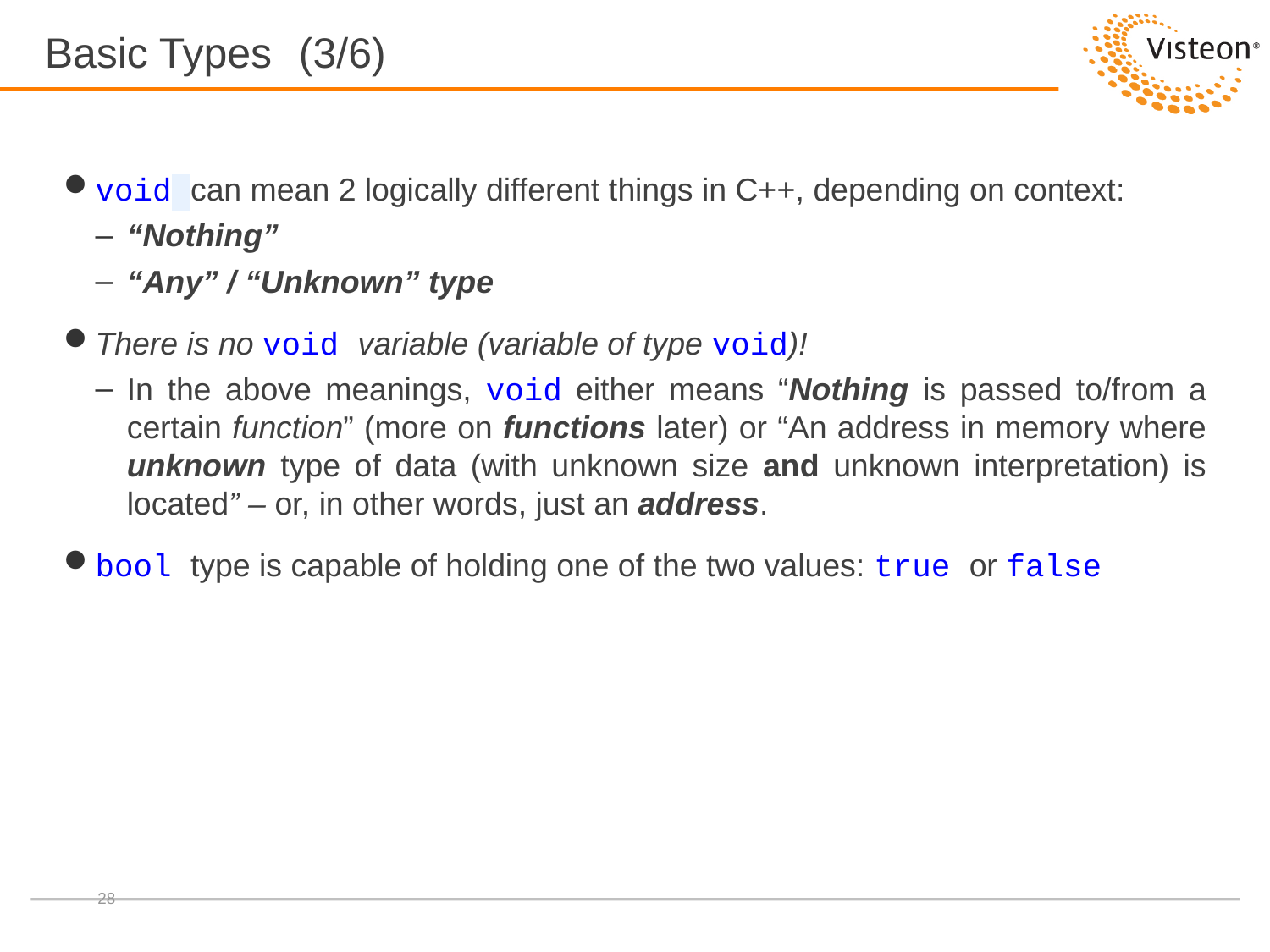

# Basic Types	(3/6)
void can mean 2 logically different things in C++, depending on context:
“Nothing”
“Any” / “Unknown” type
There is no void variable (variable of type void)!
In the above meanings, void either means “Nothing is passed to/from a certain function” (more on functions later) or “An address in memory where unknown type of data (with unknown size and unknown interpretation) is located” – or, in other words, just an address.
bool type is capable of holding one of the two values: true or false
28